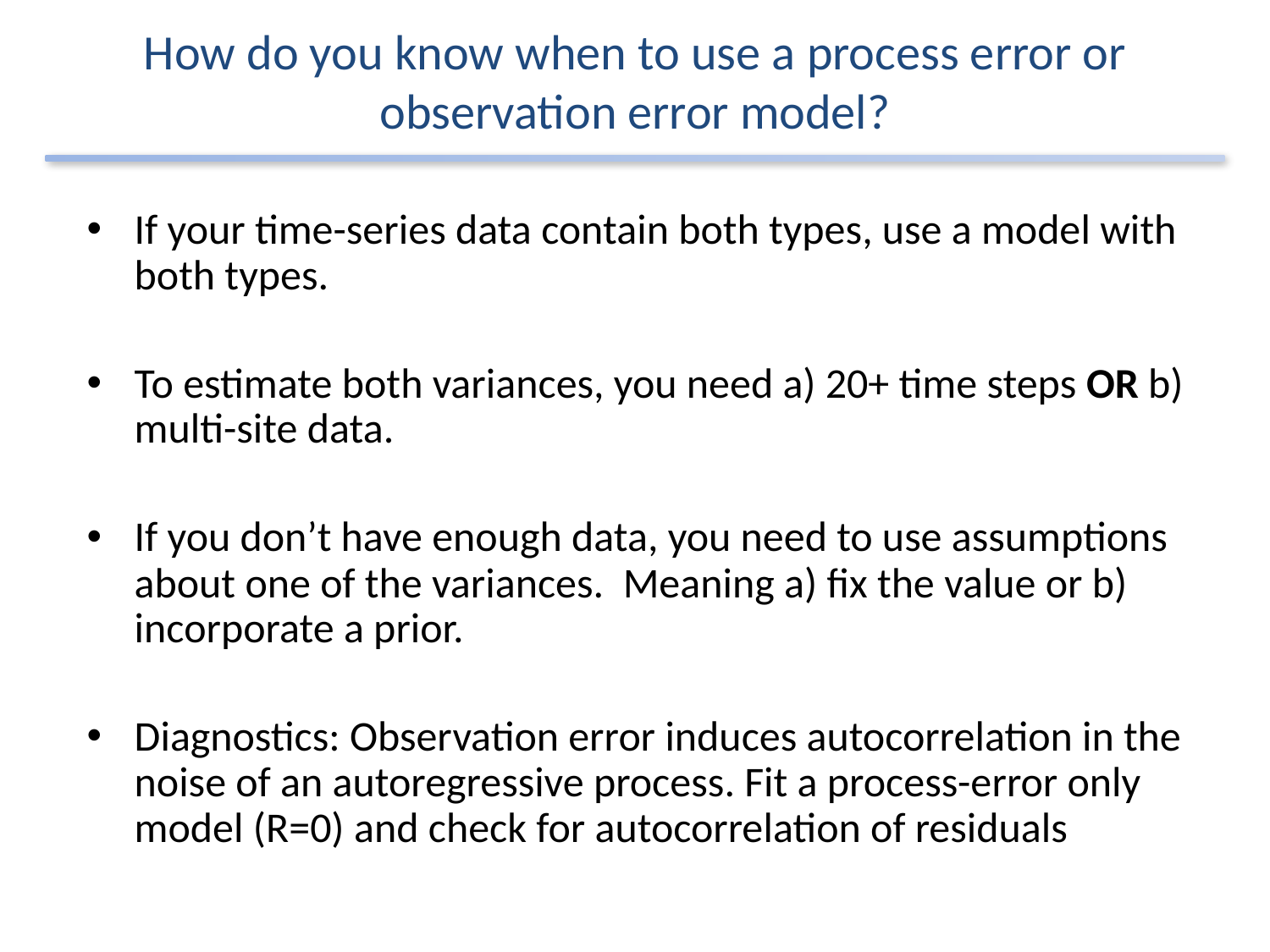

# How do you know when to use a process error or observation error model?

If your time-series data contain both types, use a model with both types.

To estimate both variances, you need a) 20+ time steps OR b) multi-site data.

If you don’t have enough data, you need to use assumptions about one of the variances.  Meaning a) fix the value or b) incorporate a prior.

Diagnostics: Observation error induces autocorrelation in the noise of an autoregressive process. Fit a process-error only model (R=0) and check for autocorrelation of residuals